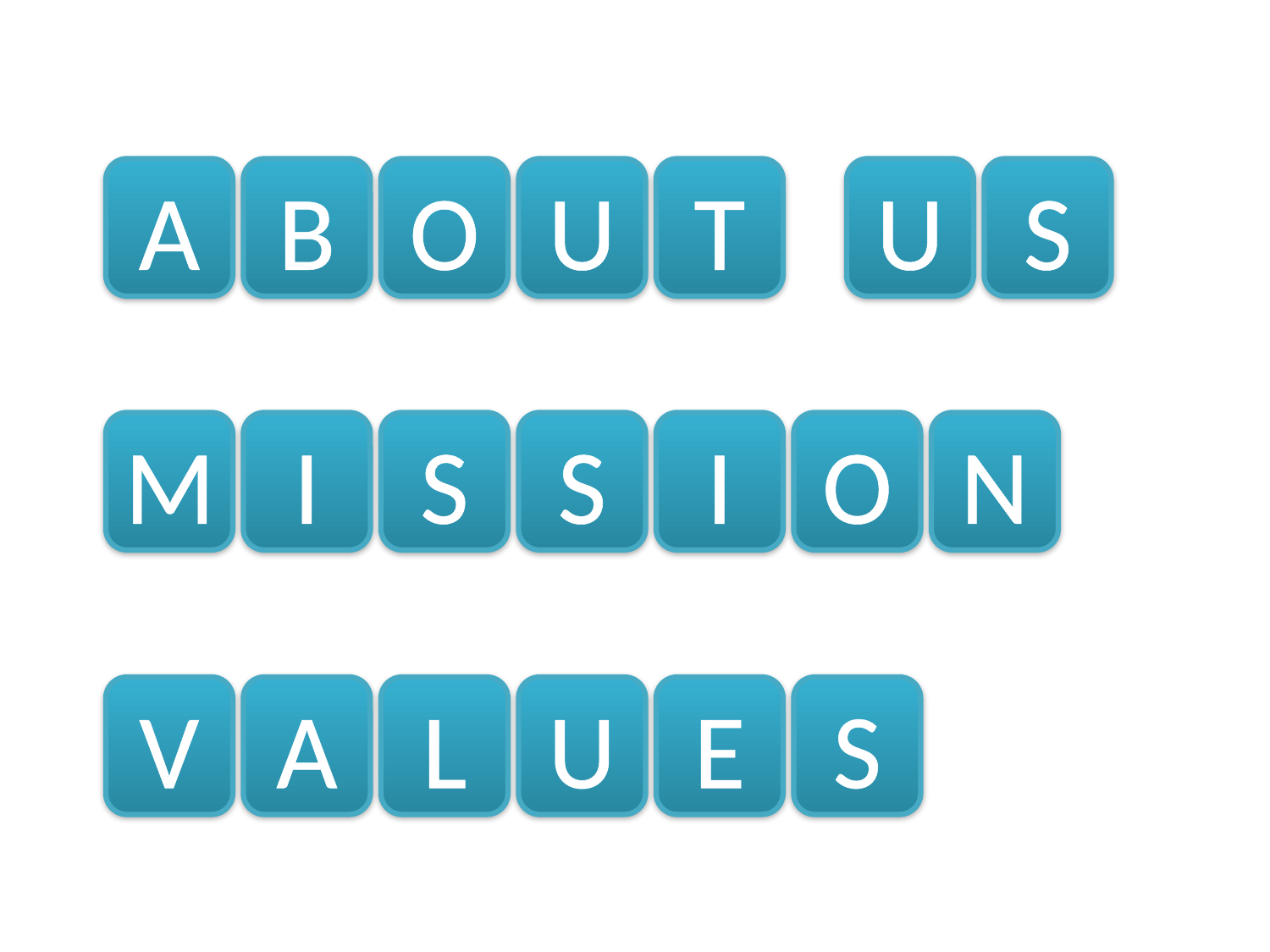

A
B
O
U
T
U
S
M
I
S
S
I
O
N
V
A
L
U
E
S